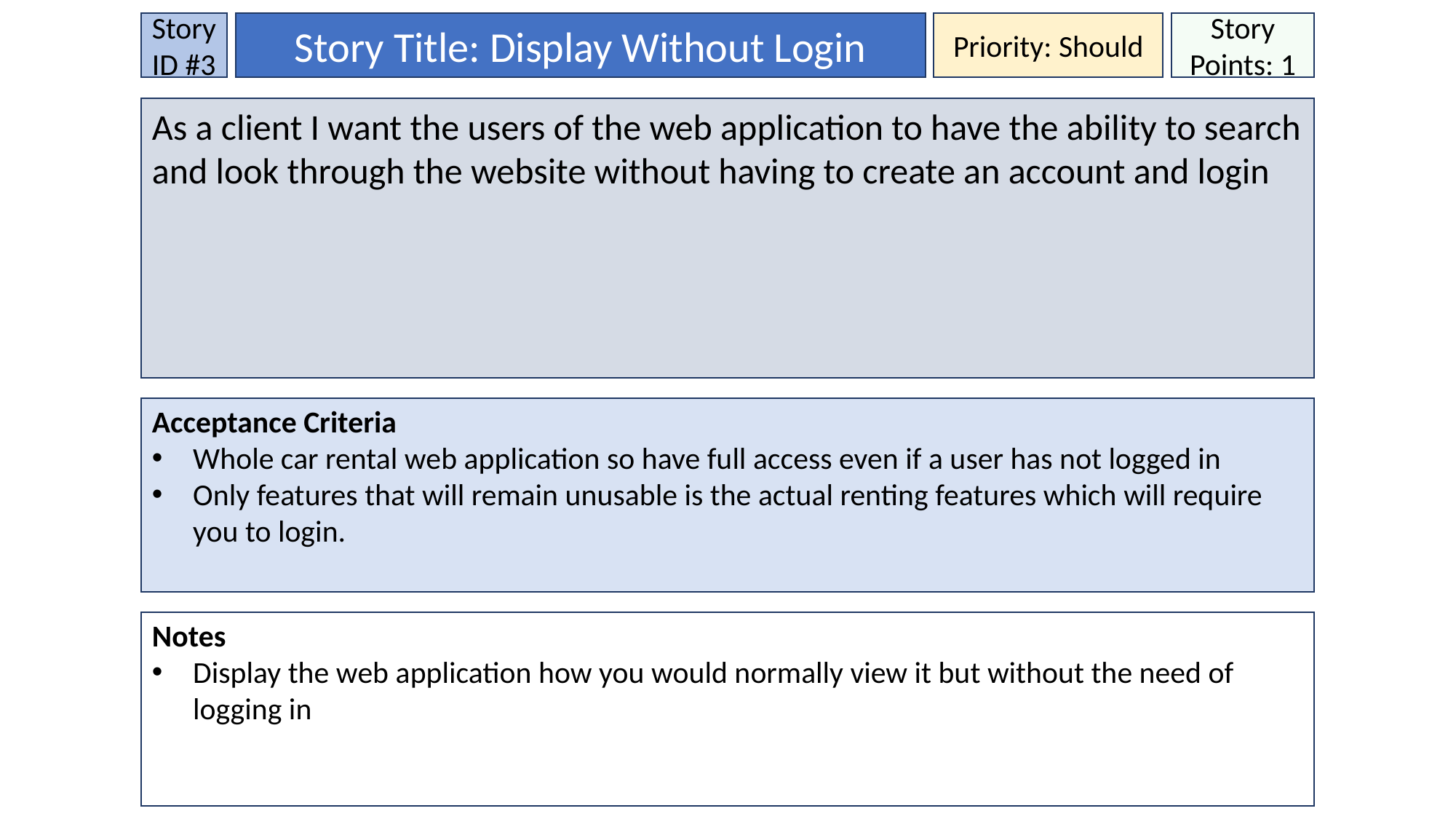

Story ID #3
Story Title: Display Without Login
Priority: Should
Story Points: 1
As a client I want the users of the web application to have the ability to search and look through the website without having to create an account and login
Acceptance Criteria
Whole car rental web application so have full access even if a user has not logged in
Only features that will remain unusable is the actual renting features which will require you to login.

Notes
Display the web application how you would normally view it but without the need of logging in